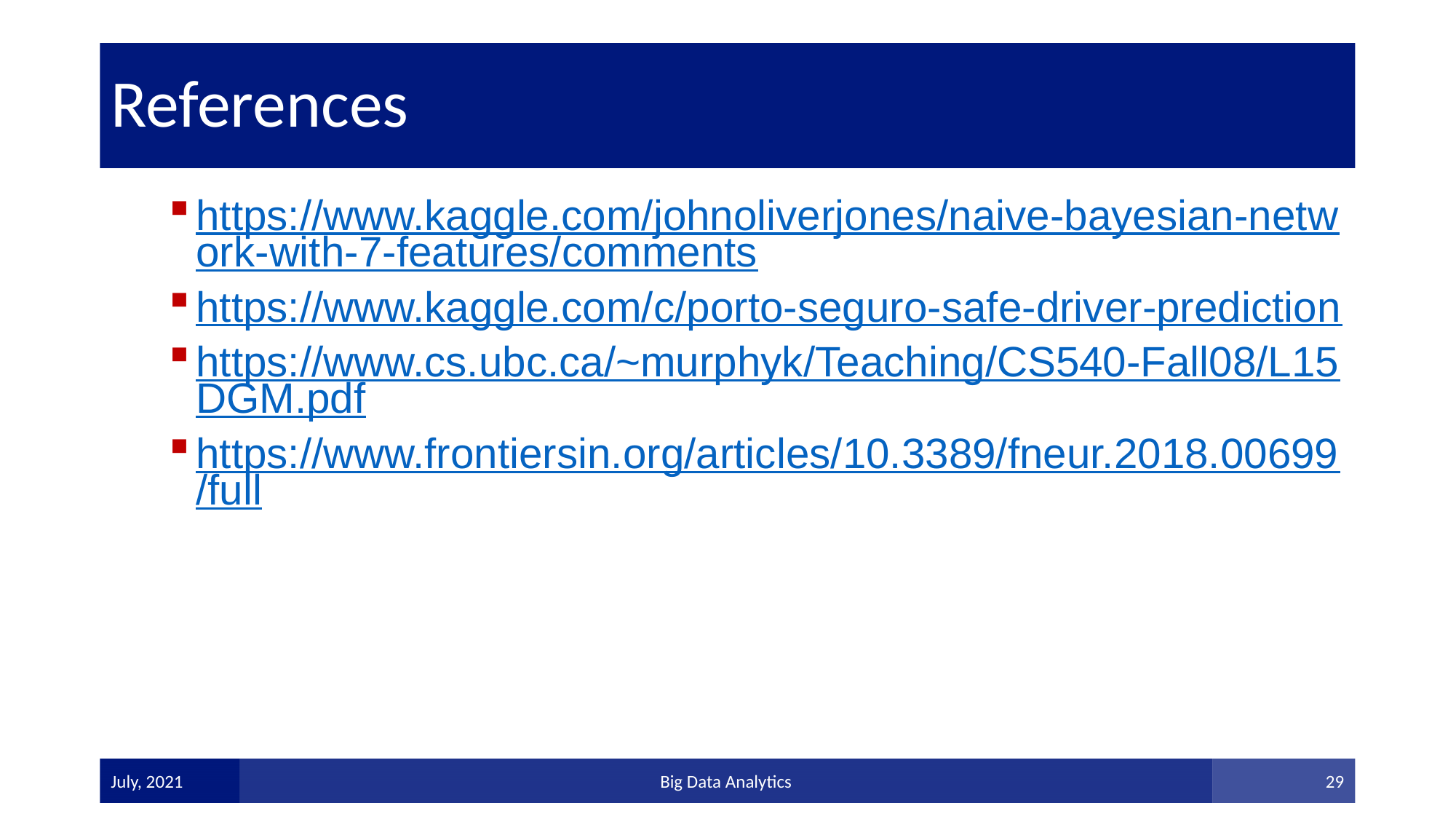

# References
https://www.kaggle.com/johnoliverjones/naive-bayesian-network-with-7-features/comments
https://www.kaggle.com/c/porto-seguro-safe-driver-prediction
https://www.cs.ubc.ca/~murphyk/Teaching/CS540-Fall08/L15DGM.pdf
https://www.frontiersin.org/articles/10.3389/fneur.2018.00699/full
July, 2021
Big Data Analytics
29